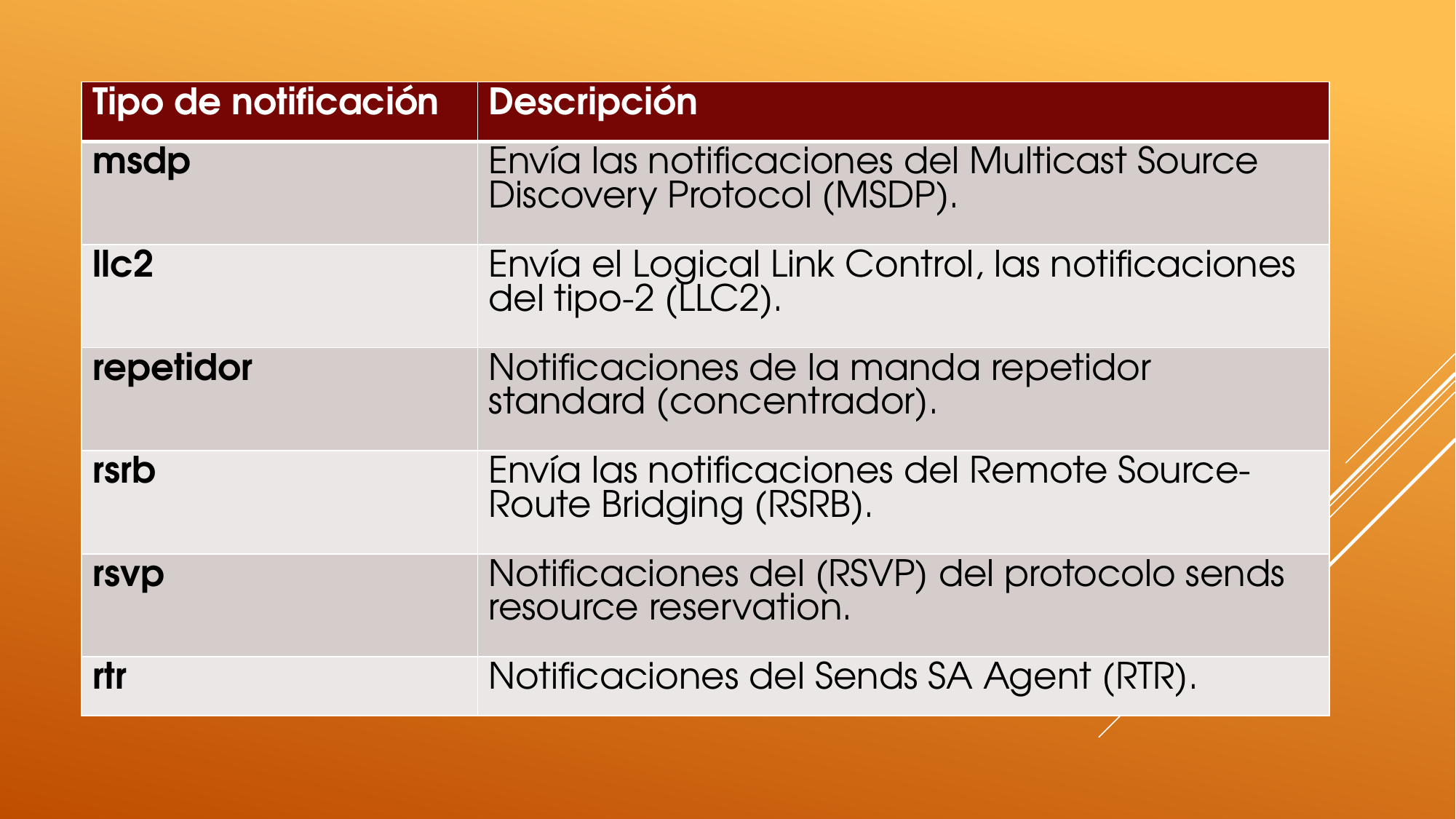

| Tipo de notificación | Descripción |
| --- | --- |
| msdp | Envía las notificaciones del Multicast Source Discovery Protocol (MSDP). |
| llc2 | Envía el Logical Link Control, las notificaciones del tipo-2 (LLC2). |
| repetidor | Notificaciones de la manda repetidor standard (concentrador). |
| rsrb | Envía las notificaciones del Remote Source-Route Bridging (RSRB). |
| rsvp | Notificaciones del (RSVP) del protocolo sends resource reservation. |
| rtr | Notificaciones del Sends SA Agent (RTR). |
# Tipos de notificaciones